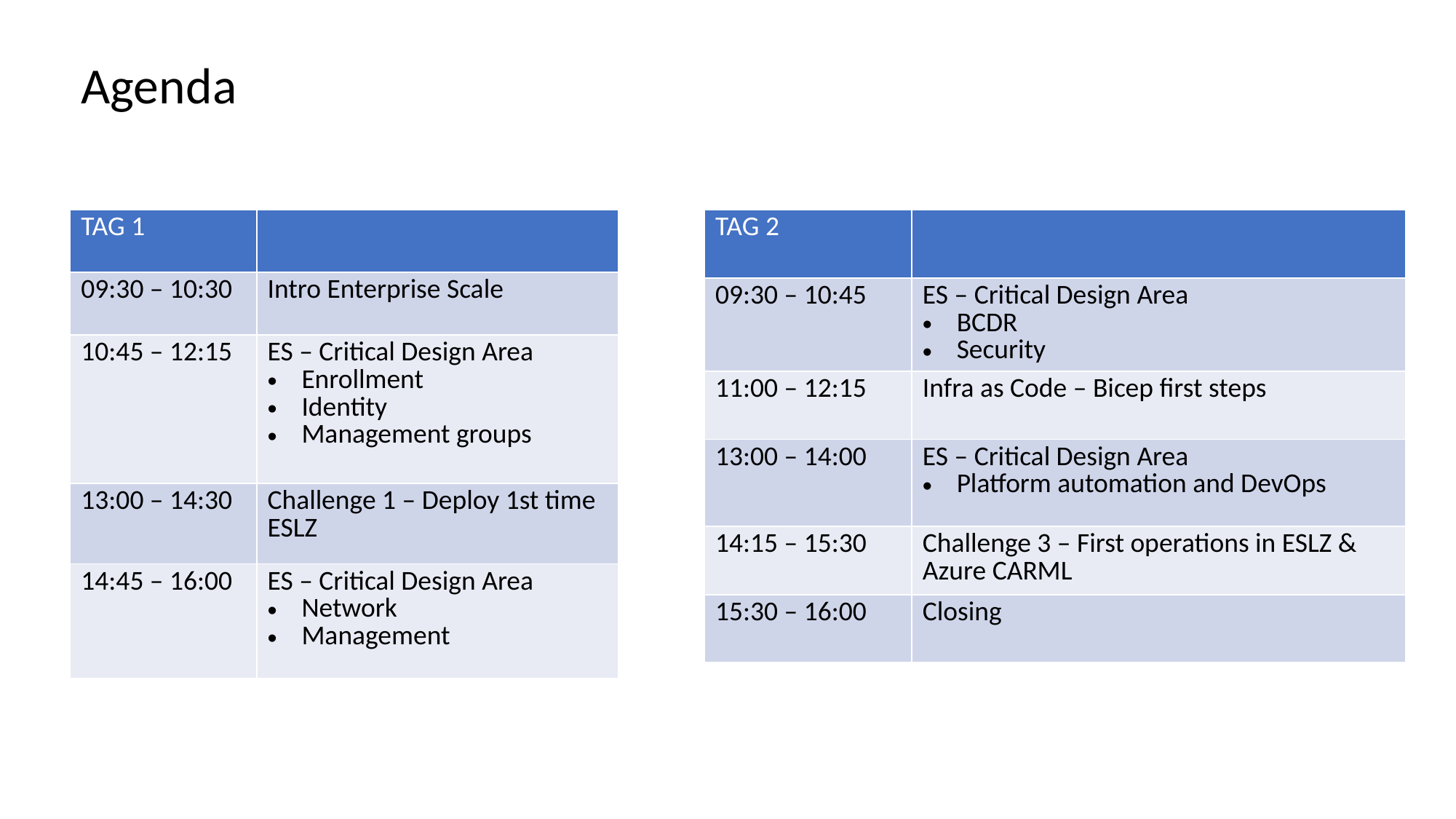

# Agenda
| TAG 1 |  |
| --- | --- |
| 09:30 – 10:30 | Intro Enterprise Scale |
| 10:45 – 12:15 | ES – Critical Design Area Enrollment Identity Management groups |
| 13:00 – 14:30 | Challenge 1 – Deploy 1st time ESLZ |
| 14:45 – 16:00 | ES – Critical Design Area Network Management |
| TAG 2 |  |
| --- | --- |
| 09:30 – 10:45 | ES – Critical Design Area BCDR Security |
| 11:00 – 12:15 | Infra as Code – Bicep first steps |
| 13:00 – 14:00 | ES – Critical Design Area Platform automation and DevOps |
| 14:15 – 15:30 | Challenge 3 – First operations in ESLZ & Azure CARML |
| 15:30 – 16:00 | Closing |